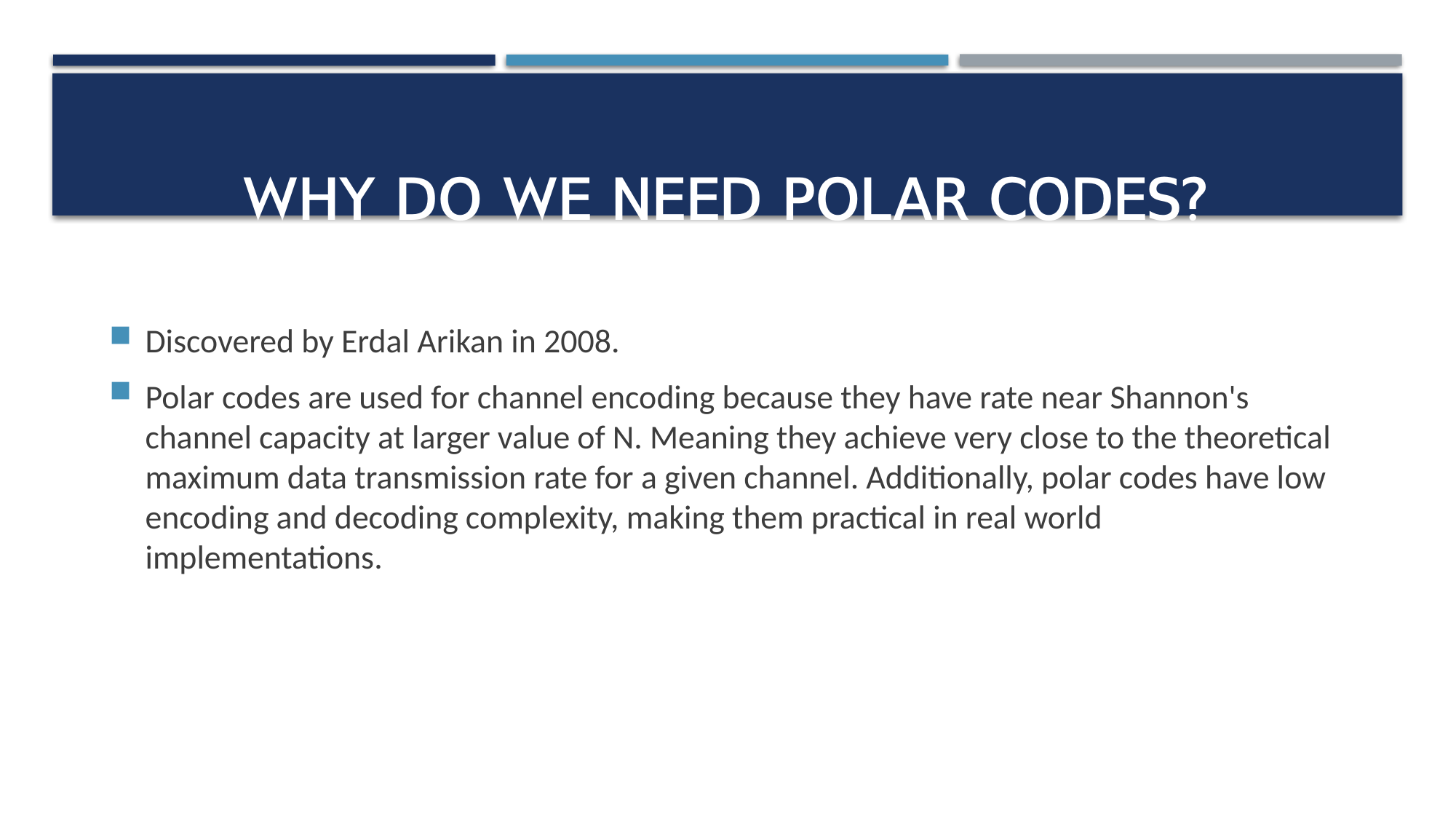

# Why do we need Polar Codes?

Discovered by Erdal Arikan in 2008.
Polar codes are used for channel encoding because they have rate near Shannon's channel capacity at larger value of N. Meaning they achieve very close to the theoretical maximum data transmission rate for a given channel. Additionally, polar codes have low encoding and decoding complexity, making them practical in real world implementations.